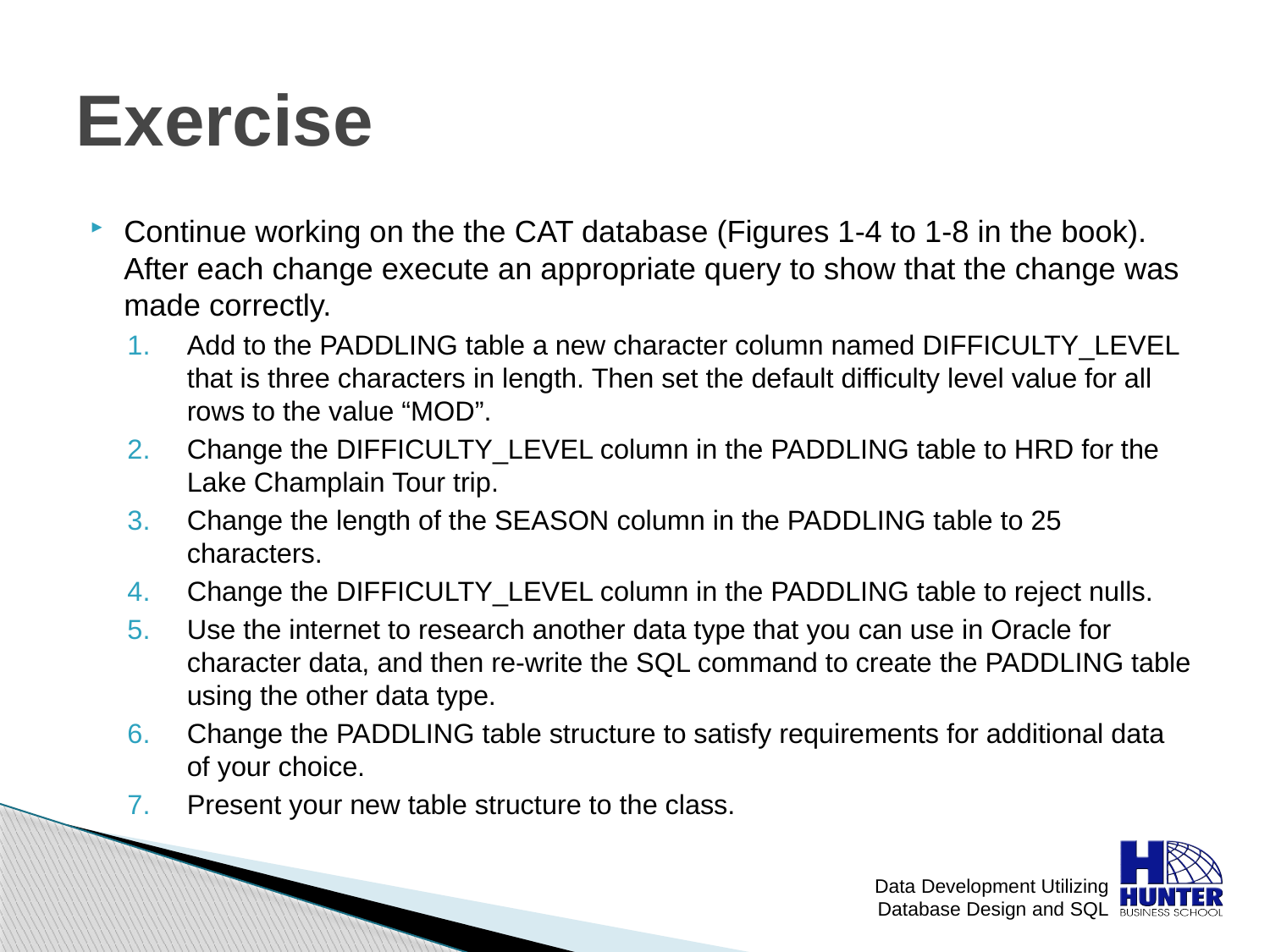

# Exercise
Continue working on the the CAT database (Figures 1-4 to 1-8 in the book). After each change execute an appropriate query to show that the change was made correctly.
Add to the PADDLING table a new character column named DIFFICULTY_LEVEL that is three characters in length. Then set the default difficulty level value for all rows to the value “MOD”.
Change the DIFFICULTY_LEVEL column in the PADDLING table to HRD for the Lake Champlain Tour trip.
Change the length of the SEASON column in the PADDLING table to 25 characters.
Change the DIFFICULTY_LEVEL column in the PADDLING table to reject nulls.
Use the internet to research another data type that you can use in Oracle for character data, and then re-write the SQL command to create the PADDLING table using the other data type.
Change the PADDLING table structure to satisfy requirements for additional data of your choice.
Present your new table structure to the class.